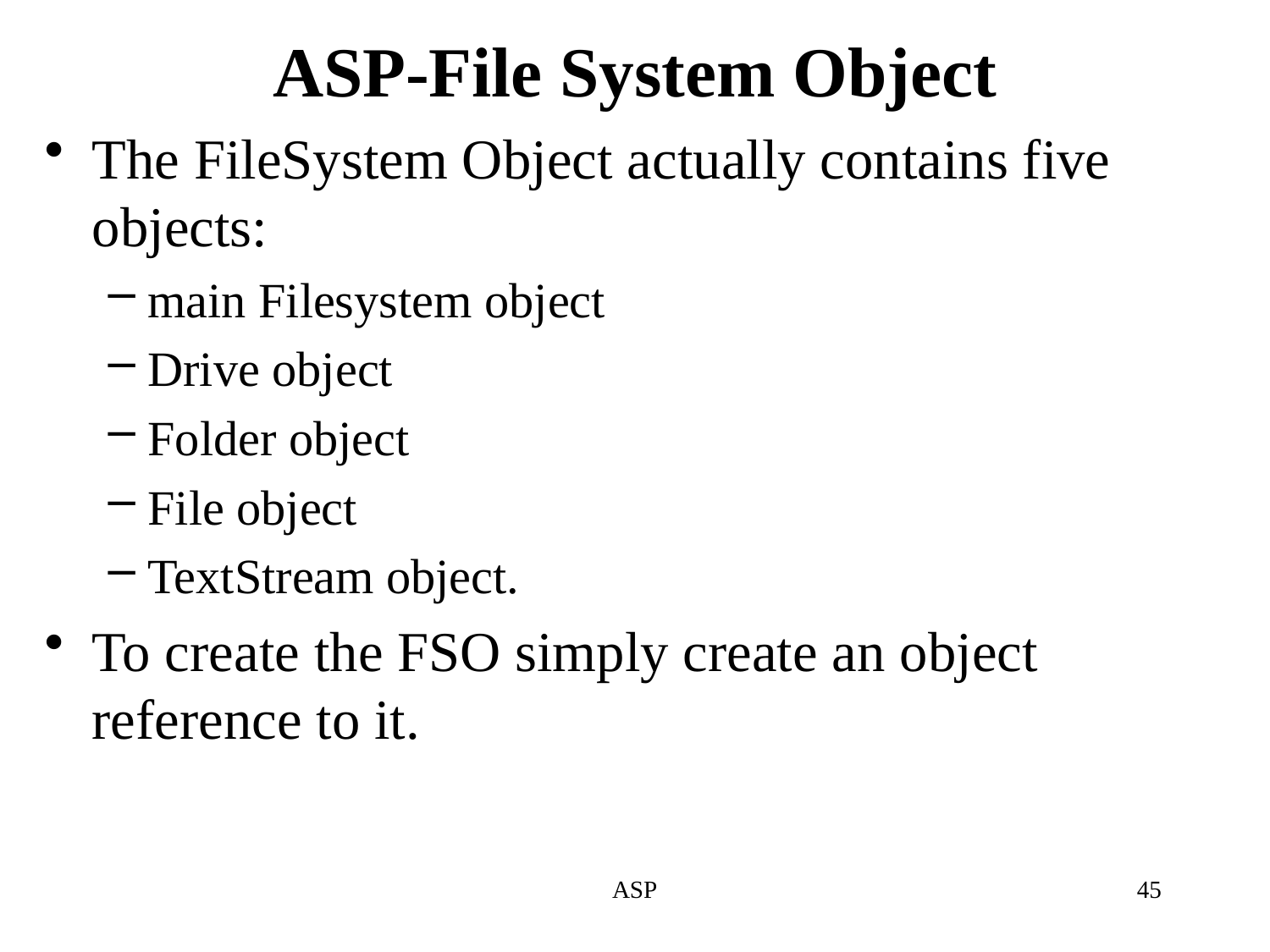

# ASP-File System Object
The FileSystem Object actually contains five objects:
main Filesystem object
Drive object
Folder object
File object
TextStream object.
To create the FSO simply create an object reference to it.
ASP
45